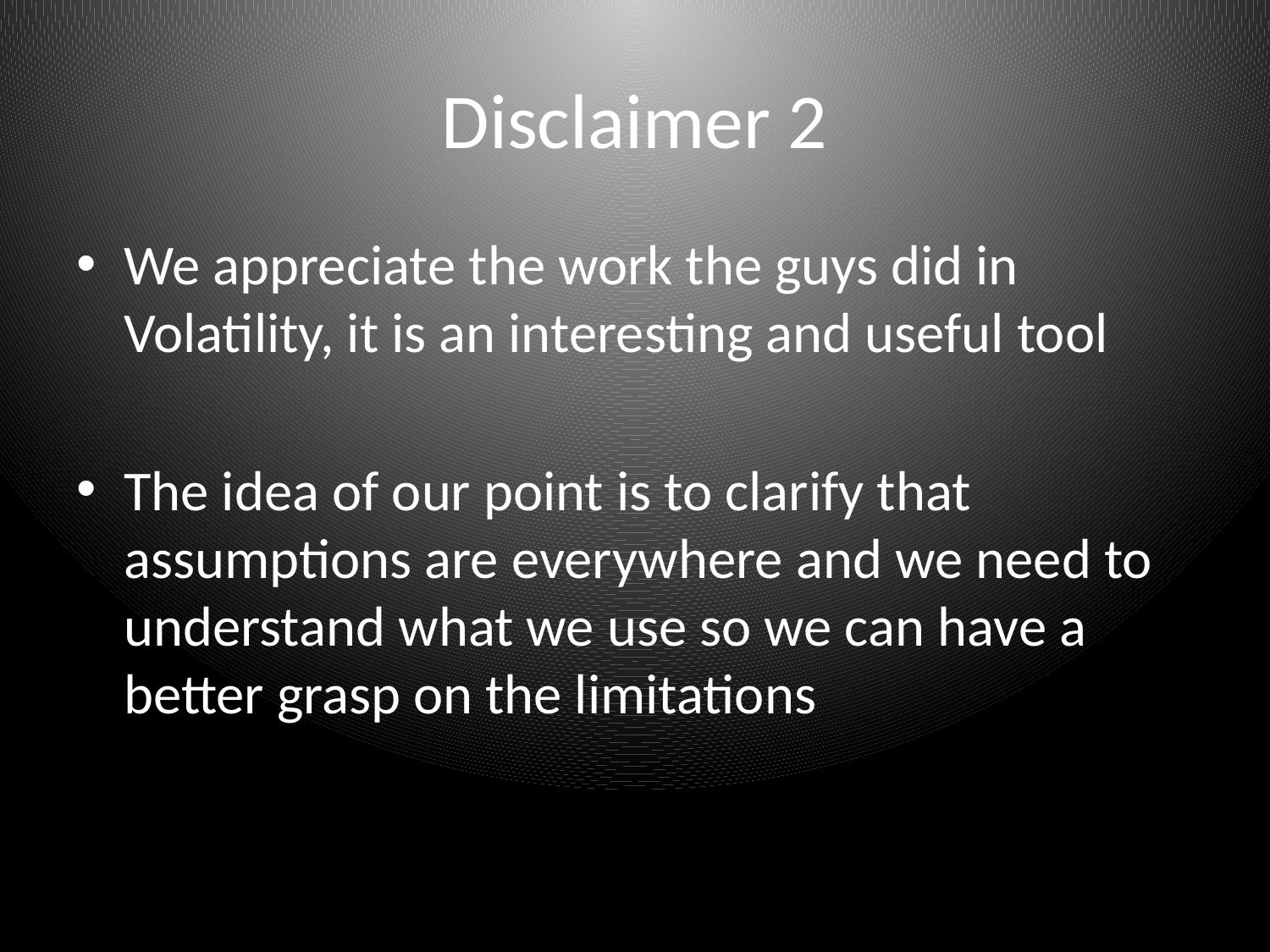

# Disclaimer 2
We appreciate the work the guys did in Volatility, it is an interesting and useful tool

The idea of our point is to clarify that assumptions are everywhere and we need to understand what we use so we can have a better grasp on the limitations